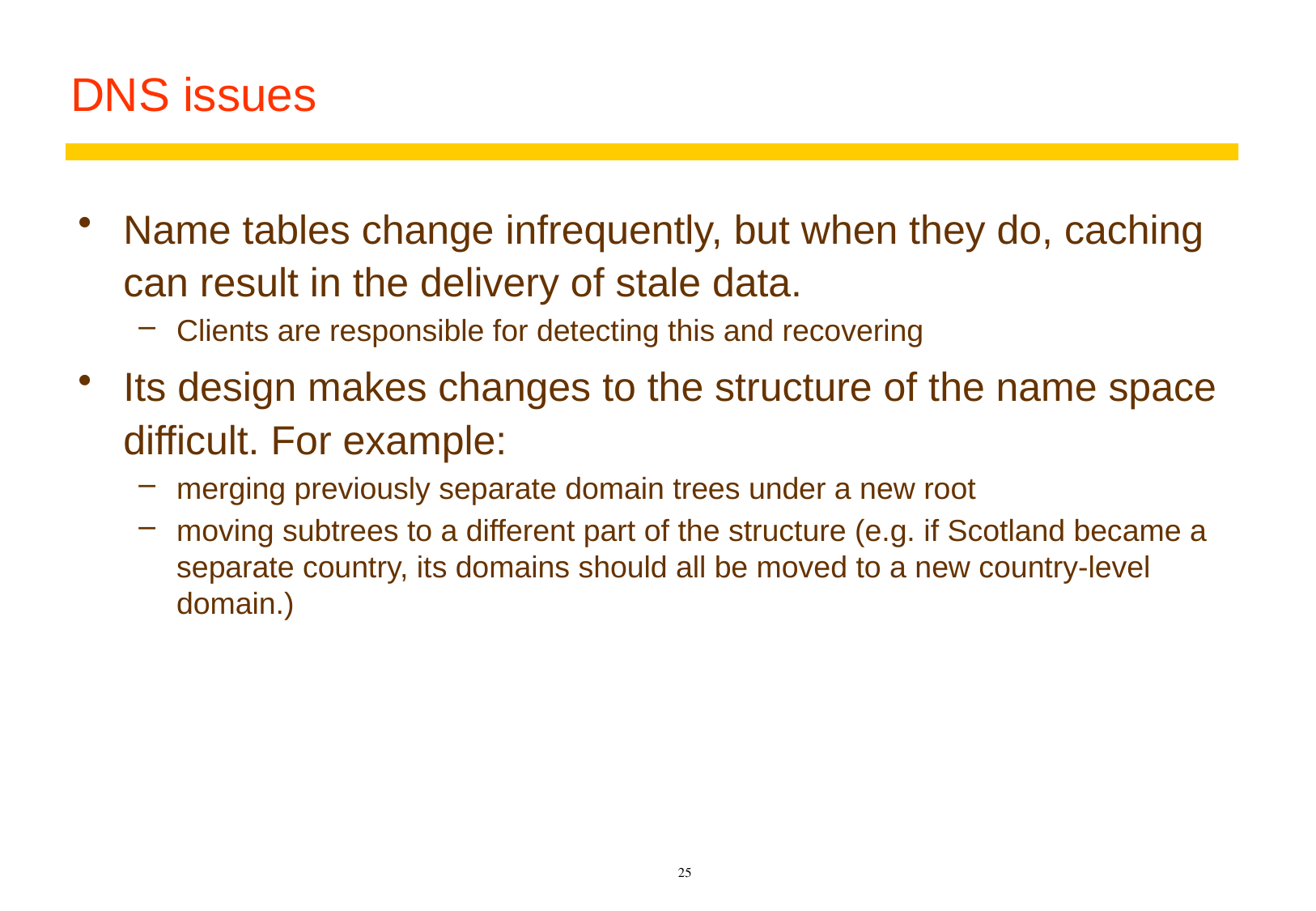

# DNS issues
Name tables change infrequently, but when they do, caching can result in the delivery of stale data.
Clients are responsible for detecting this and recovering
Its design makes changes to the structure of the name space difficult. For example:
merging previously separate domain trees under a new root
moving subtrees to a different part of the structure (e.g. if Scotland became a separate country, its domains should all be moved to a new country-level domain.)
25